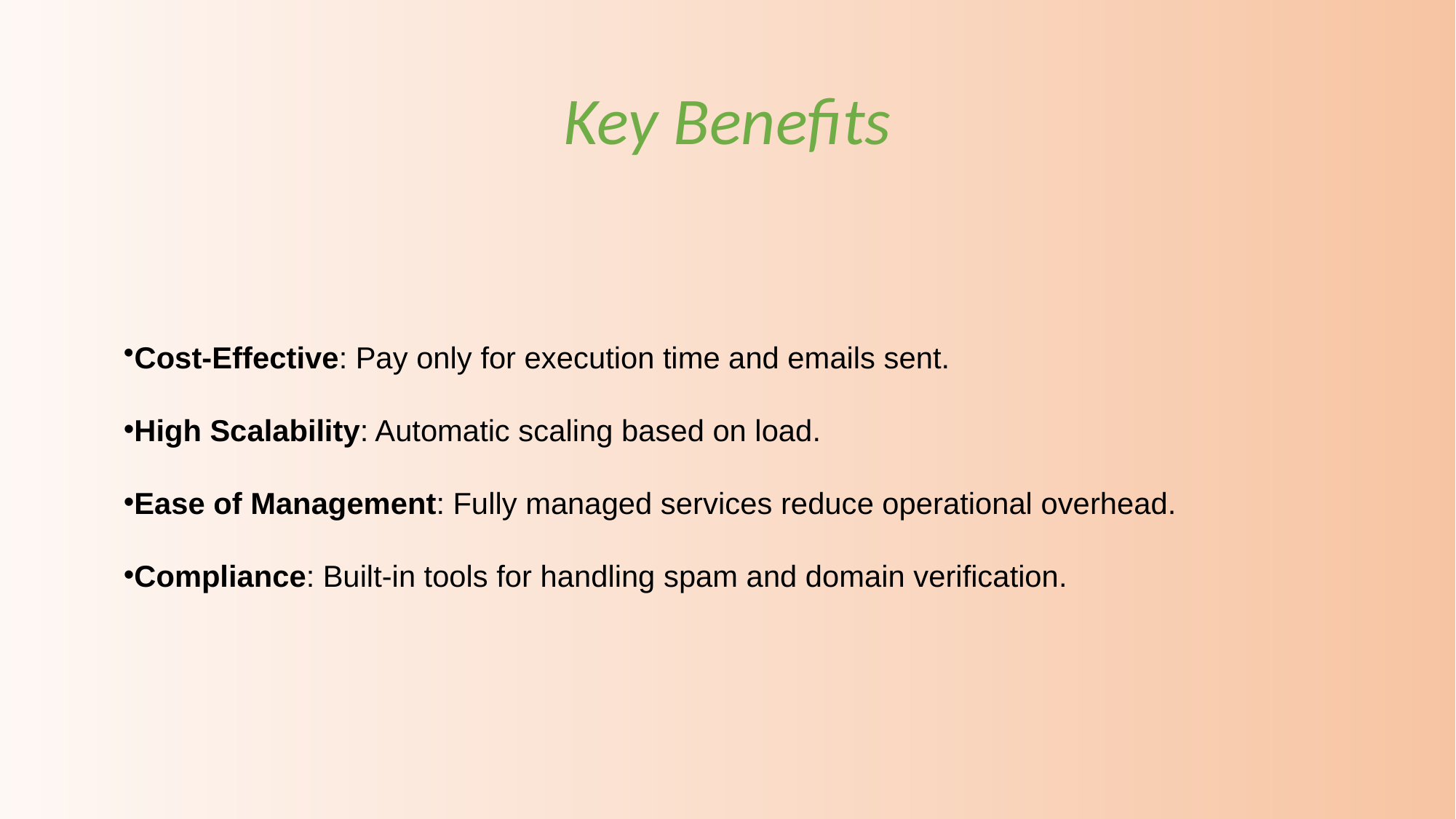

# Key Benefits
Cost-Effective: Pay only for execution time and emails sent.

High Scalability: Automatic scaling based on load.

Ease of Management: Fully managed services reduce operational overhead.

Compliance: Built-in tools for handling spam and domain verification.